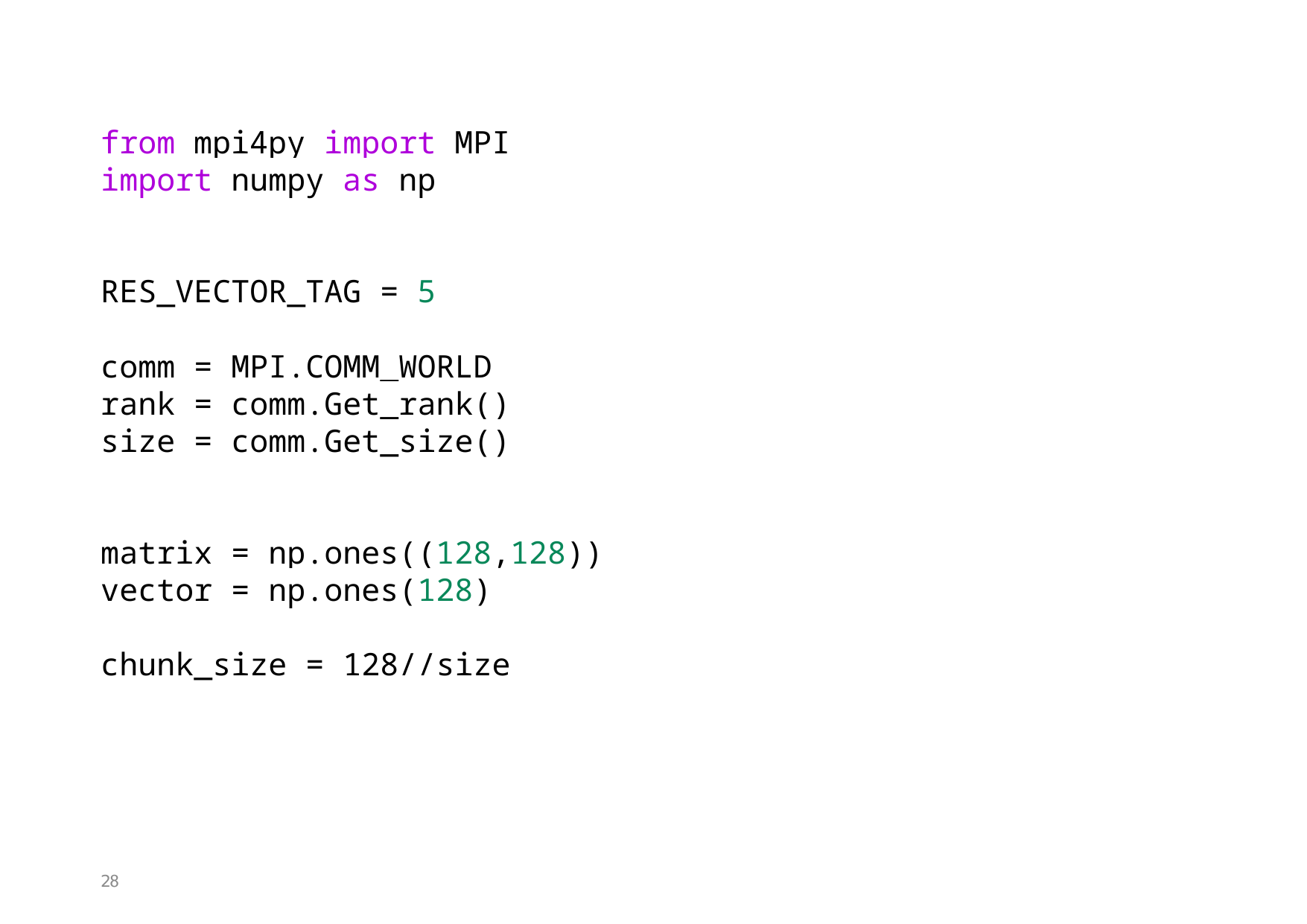

from mpi4py import MPI
import numpy as np
RES_VECTOR_TAG = 5
comm = MPI.COMM_WORLD
rank = comm.Get_rank()
size = comm.Get_size()
matrix = np.ones((128,128))
vector = np.ones(128)
chunk_size = 128//size
28